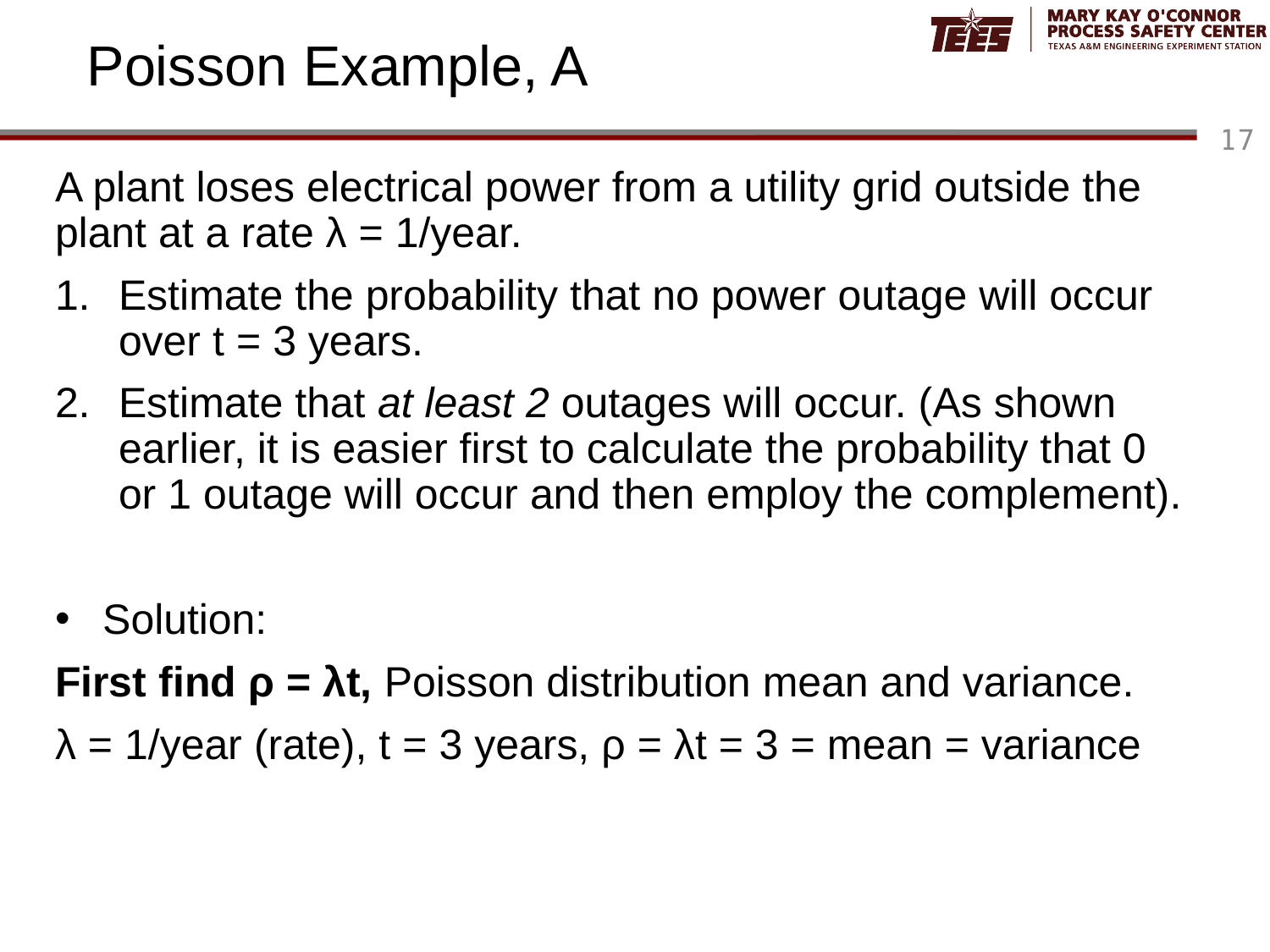

# Poisson Example, A
A plant loses electrical power from a utility grid outside the plant at a rate λ = 1/year.
Estimate the probability that no power outage will occur over t = 3 years.
Estimate that at least 2 outages will occur. (As shown earlier, it is easier first to calculate the probability that 0 or 1 outage will occur and then employ the complement).

Solution:
First find ρ = λt, Poisson distribution mean and variance.
λ = 1/year (rate), t = 3 years, ρ = λt = 3 = mean = variance